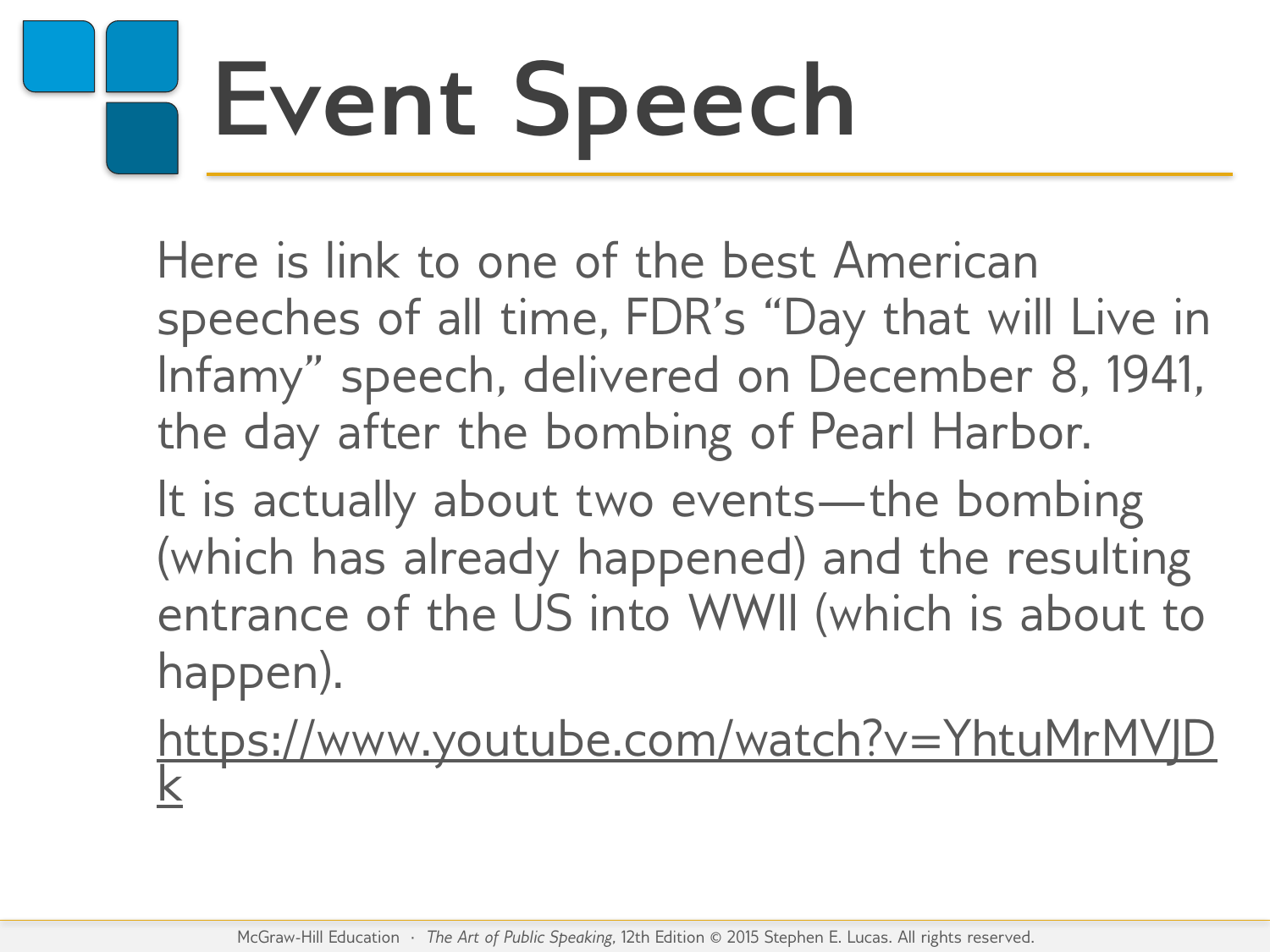

# Event Speech
Here is link to one of the best American speeches of all time, FDR’s “Day that will Live in Infamy” speech, delivered on December 8, 1941, the day after the bombing of Pearl Harbor.
It is actually about two events—the bombing (which has already happened) and the resulting entrance of the US into WWII (which is about to happen).
https://www.youtube.com/watch?v=YhtuMrMVJDk